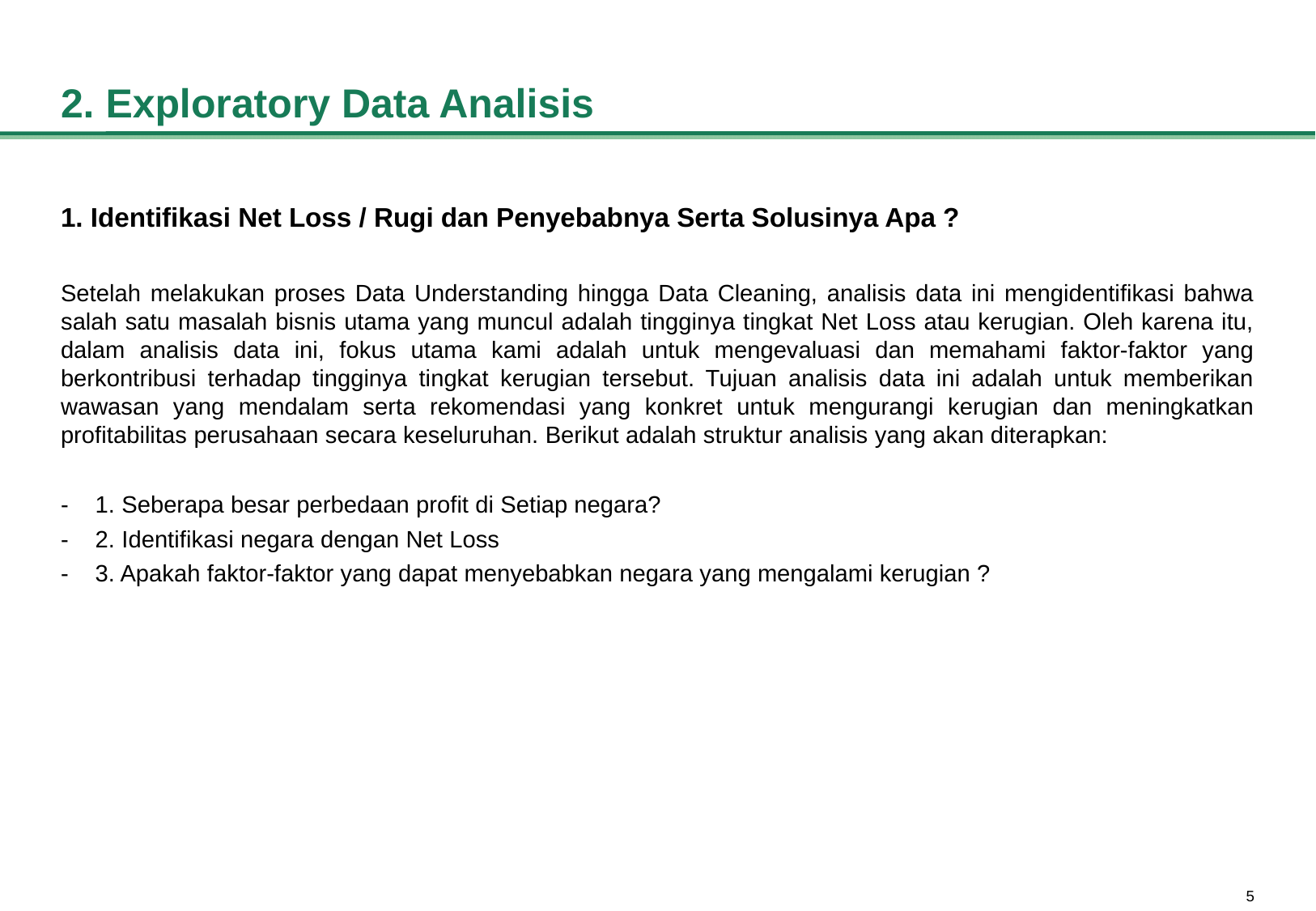

# 2. Exploratory Data Analisis
1. Identifikasi Net Loss / Rugi dan Penyebabnya Serta Solusinya Apa ?

Setelah melakukan proses Data Understanding hingga Data Cleaning, analisis data ini mengidentifikasi bahwa salah satu masalah bisnis utama yang muncul adalah tingginya tingkat Net Loss atau kerugian. Oleh karena itu, dalam analisis data ini, fokus utama kami adalah untuk mengevaluasi dan memahami faktor-faktor yang berkontribusi terhadap tingginya tingkat kerugian tersebut. Tujuan analisis data ini adalah untuk memberikan wawasan yang mendalam serta rekomendasi yang konkret untuk mengurangi kerugian dan meningkatkan profitabilitas perusahaan secara keseluruhan. Berikut adalah struktur analisis yang akan diterapkan:

-    1. Seberapa besar perbedaan profit di Setiap negara?
-    2. Identifikasi negara dengan Net Loss
-    3. Apakah faktor-faktor yang dapat menyebabkan negara yang mengalami kerugian ?